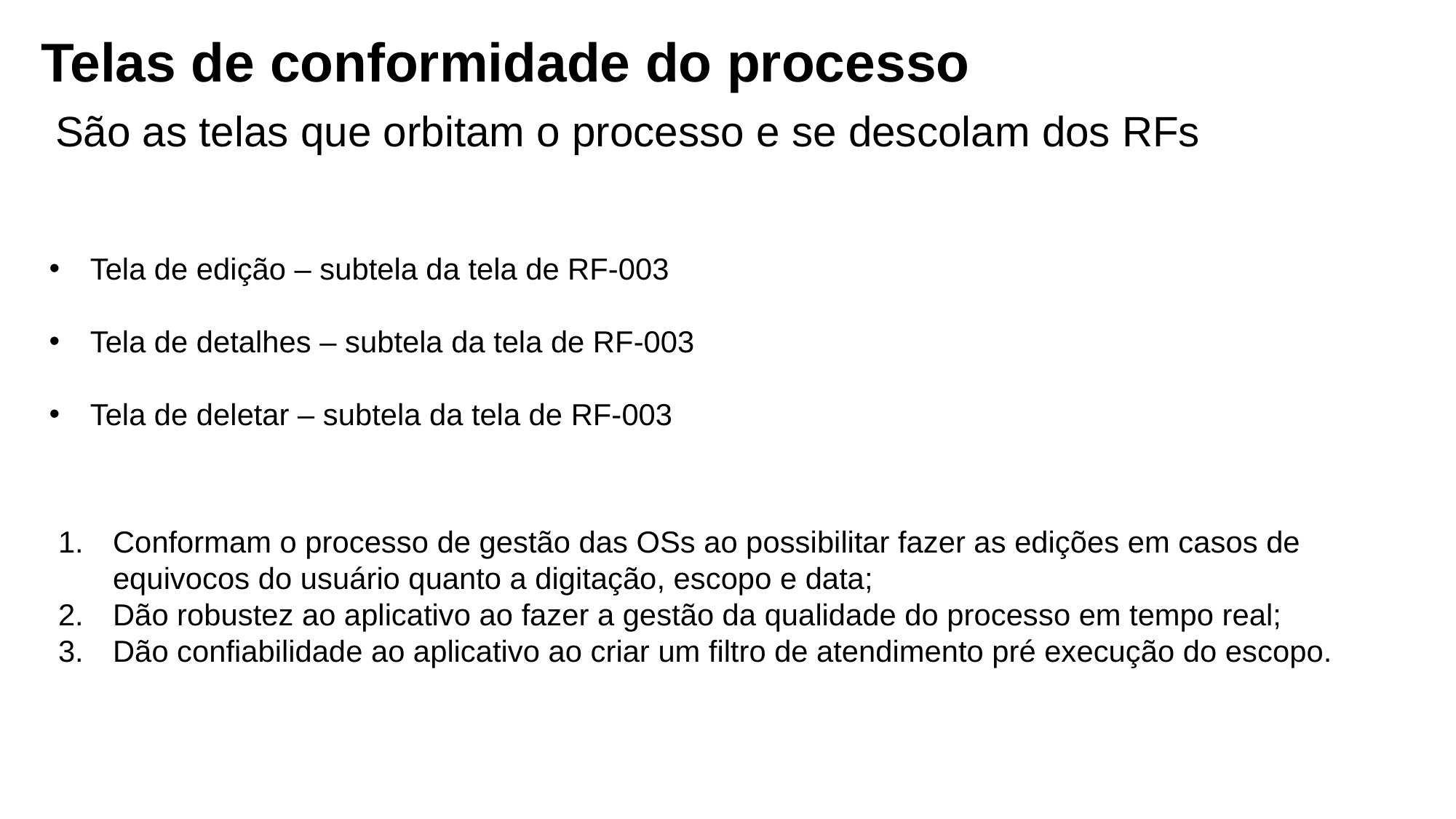

Telas de conformidade do processo
   São as telas que orbitam o processo e se descolam dos RFs

Tela de edição – subtela da tela de RF-003

Tela de detalhes – subtela da tela de RF-003

Tela de deletar – subtela da tela de RF-003

Conformam o processo de gestão das OSs ao possibilitar fazer as edições em casos de equivocos do usuário quanto a digitação, escopo e data;
Dão robustez ao aplicativo ao fazer a gestão da qualidade do processo em tempo real;
Dão confiabilidade ao aplicativo ao criar um filtro de atendimento pré execução do escopo.